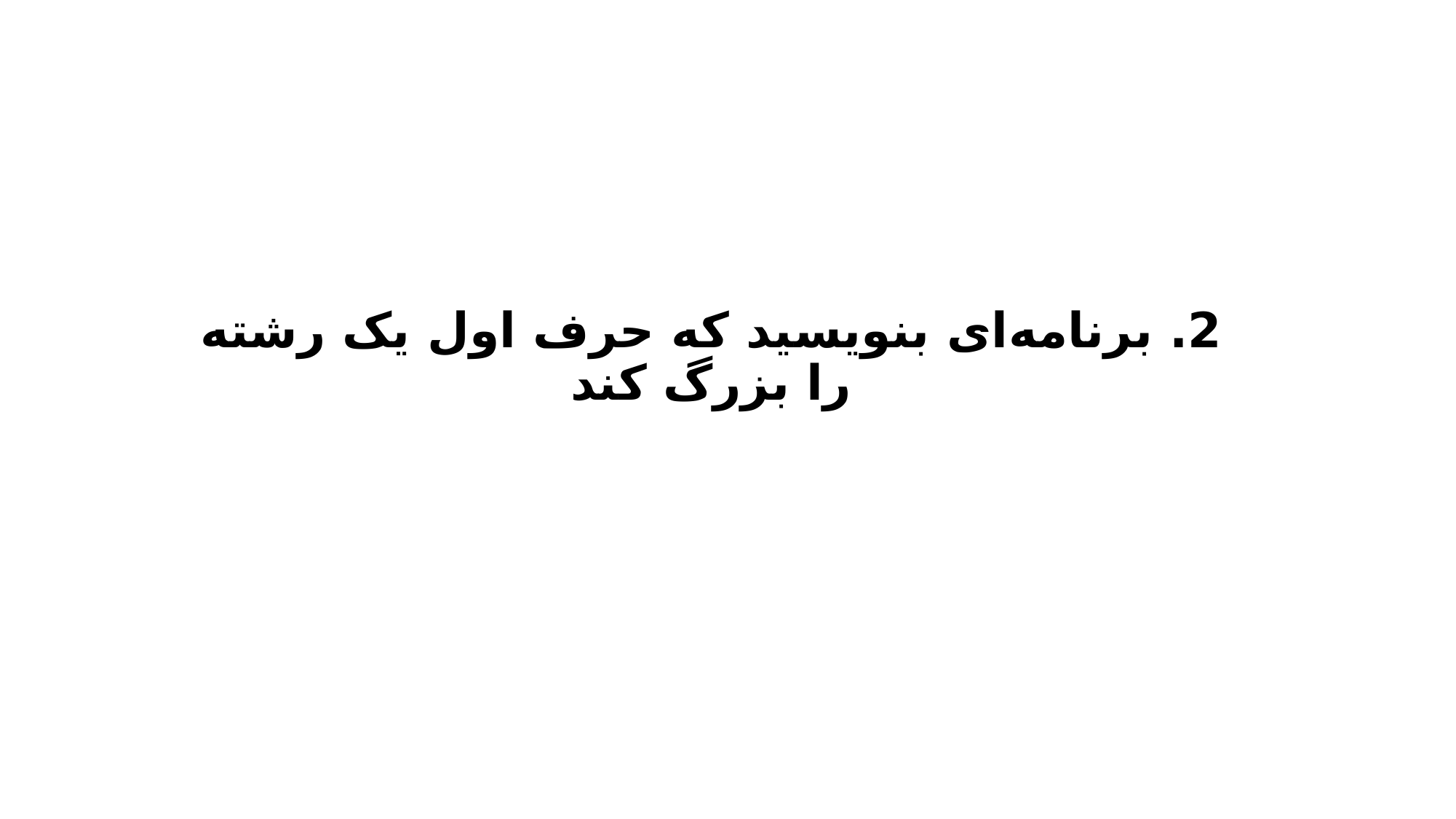

# 2. برنامه‌ای بنویسید که حرف اول یک رشته را بزرگ کند